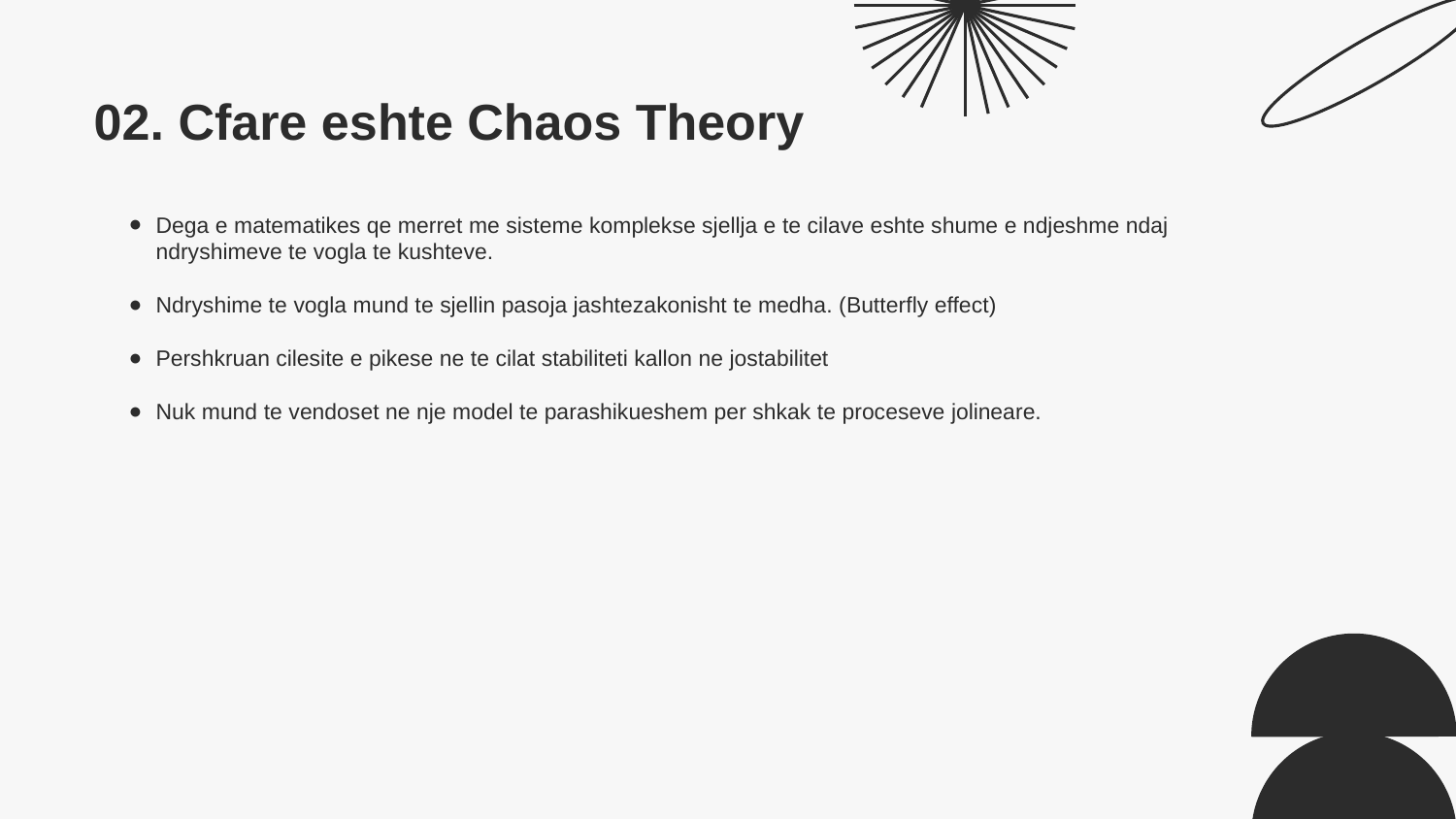

# 02. Cfare eshte Chaos Theory
Dega e matematikes qe merret me sisteme komplekse sjellja e te cilave eshte shume e ndjeshme ndaj ndryshimeve te vogla te kushteve.

Ndryshime te vogla mund te sjellin pasoja jashtezakonisht te medha. (Butterfly effect)

Pershkruan cilesite e pikese ne te cilat stabiliteti kallon ne jostabilitet

Nuk mund te vendoset ne nje model te parashikueshem per shkak te proceseve jolineare.